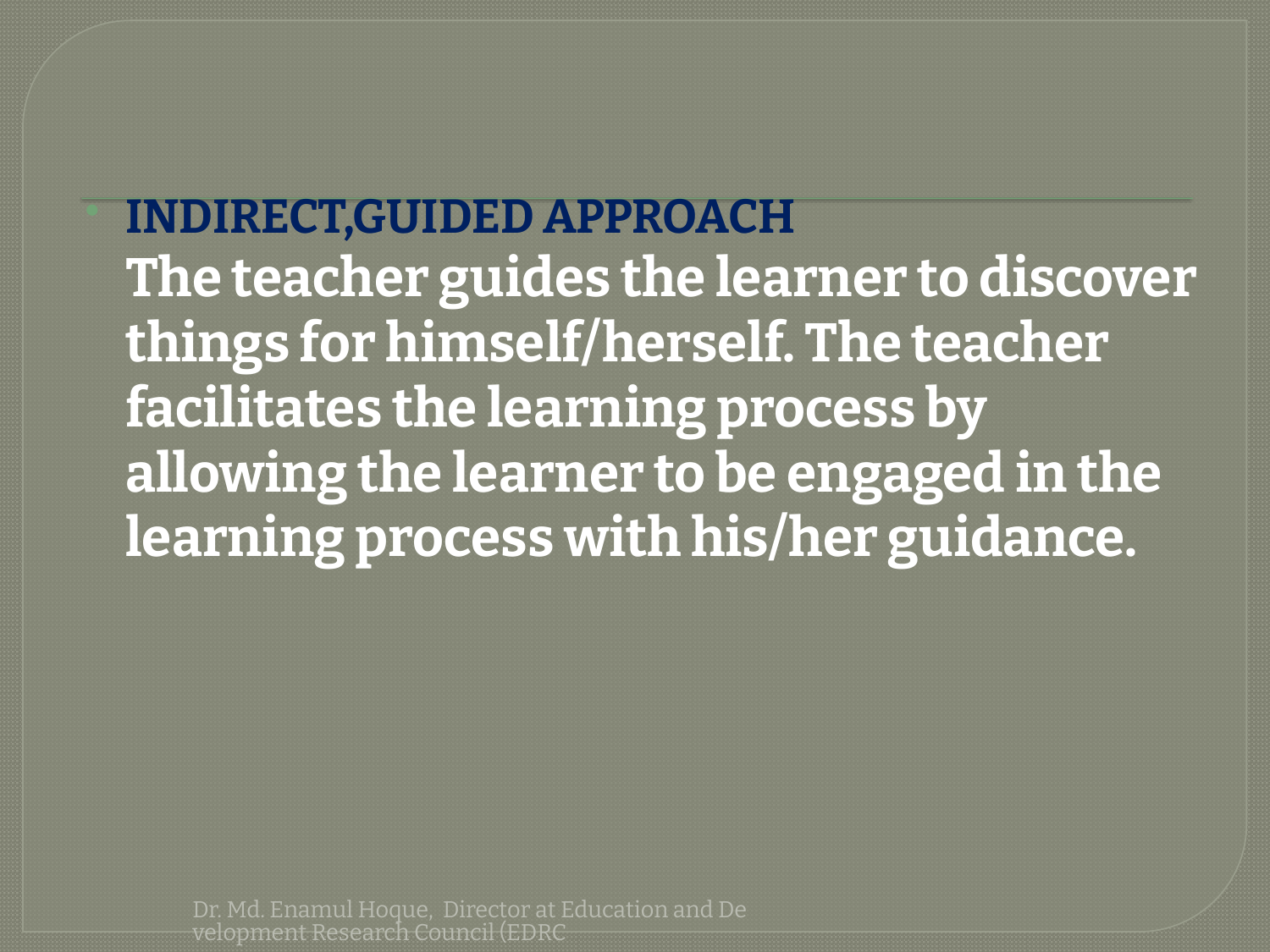

INDIRECT,GUIDED APPROACH
		The teacher guides the learner to discover things for himself/herself. The teacher facilitates the learning process by allowing the learner to be engaged in the learning process with his/her guidance.
Dr. Md. Enamul Hoque,  Director at Education and Development Research Council (EDRC